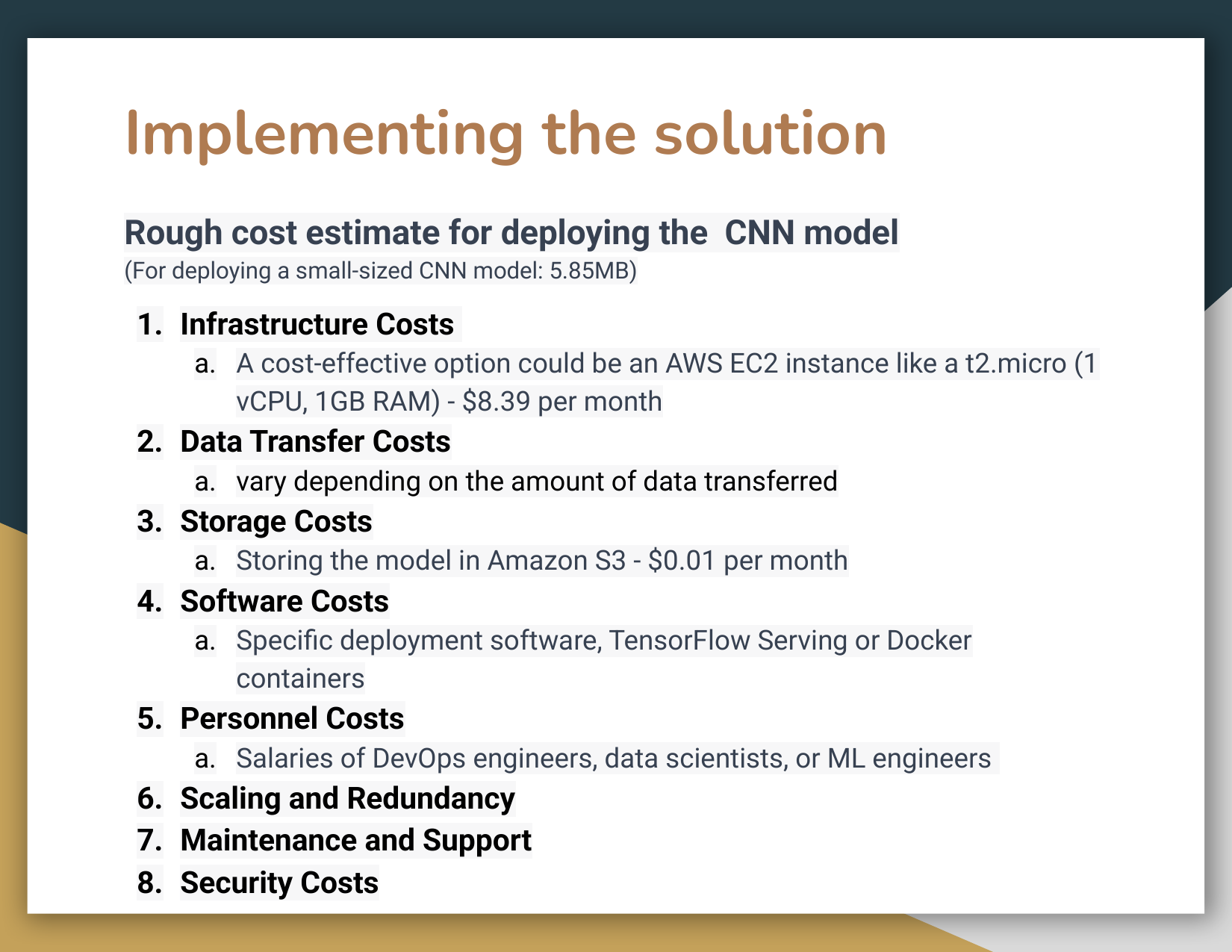

# Implementing the solution
Rough cost estimate for deploying the  CNN model
(For deploying a small-sized CNN model: 5.85MB)
Infrastructure Costs
A cost-effective option could be an AWS EC2 instance like a t2.micro (1 vCPU, 1GB RAM) - $8.39 per month
Data Transfer Costs
vary depending on the amount of data transferred
Storage Costs
Storing the model in Amazon S3 - $0.01 per month
Software Costs
Specific deployment software, TensorFlow Serving or Docker containers
Personnel Costs
Salaries of DevOps engineers, data scientists, or ML engineers
Scaling and Redundancy
Maintenance and Support
Security Costs